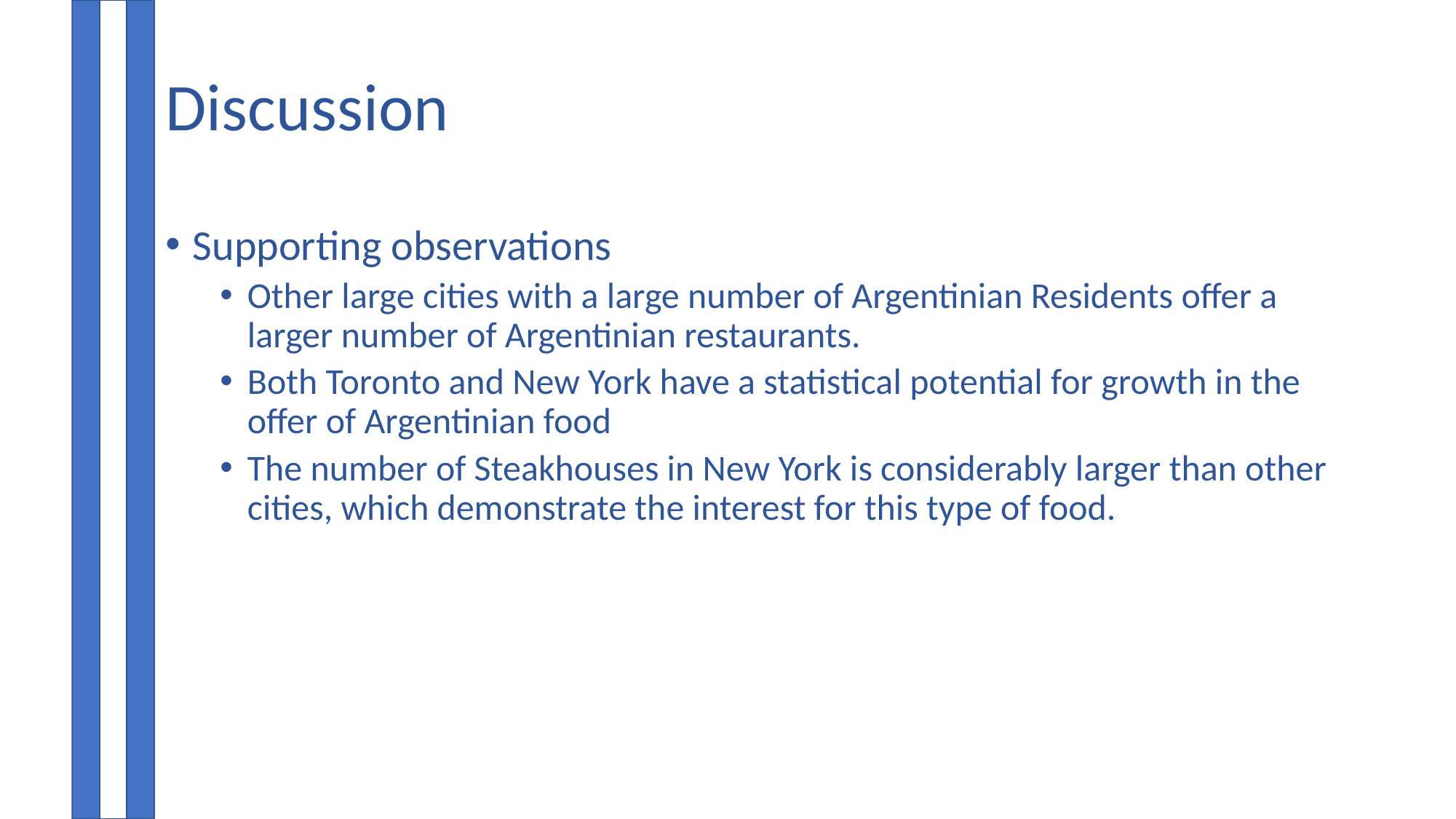

# Discussion
Supporting observations
Other large cities with a large number of Argentinian Residents offer a larger number of Argentinian restaurants.
Both Toronto and New York have a statistical potential for growth in the offer of Argentinian food
The number of Steakhouses in New York is considerably larger than other cities, which demonstrate the interest for this type of food.